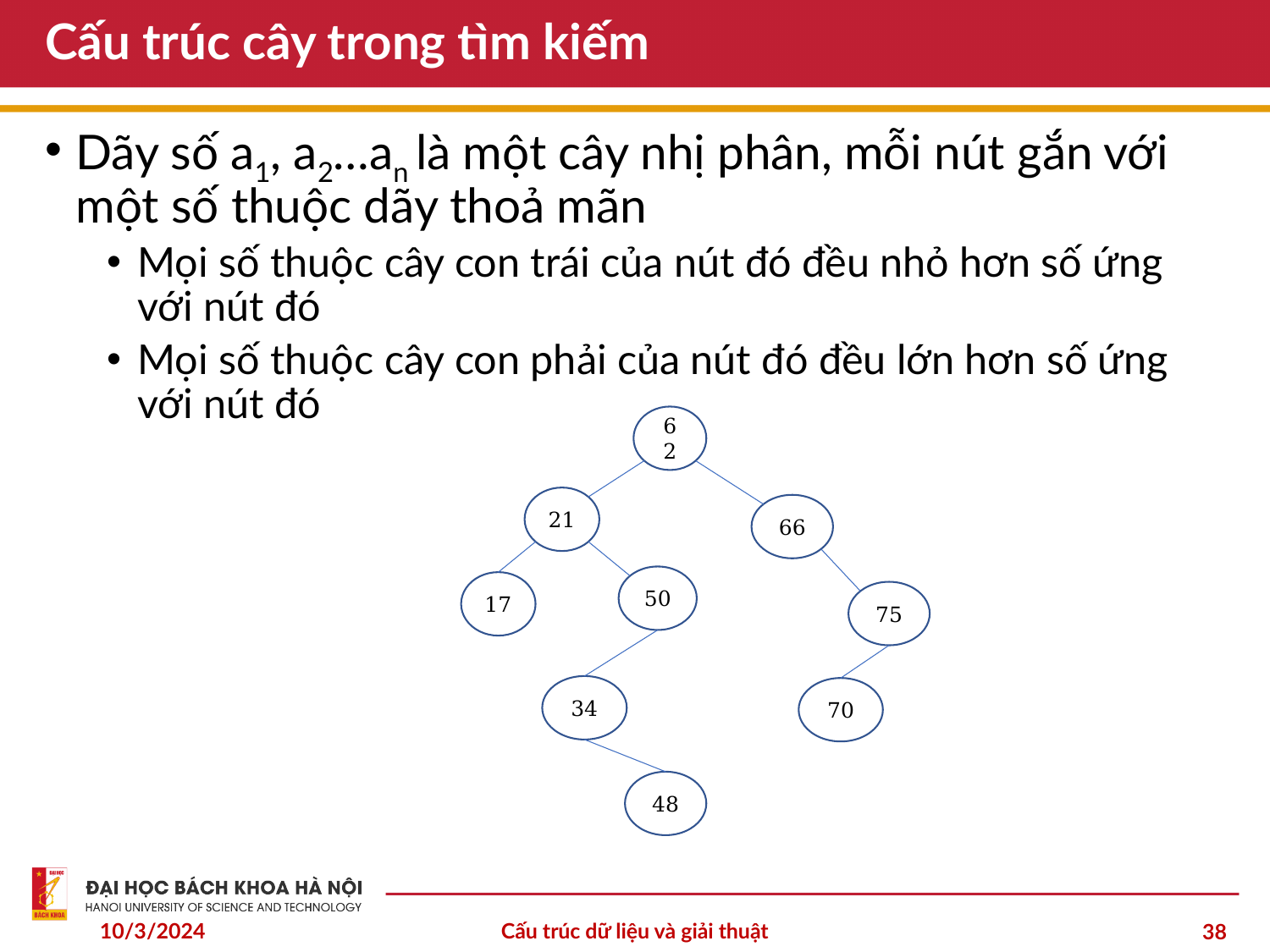

# Cấu trúc cây trong tìm kiếm
Dãy số a1, a2…an là một cây nhị phân, mỗi nút gắn với một số thuộc dãy thoả mãn
Mọi số thuộc cây con trái của nút đó đều nhỏ hơn số ứng với nút đó
Mọi số thuộc cây con phải của nút đó đều lớn hơn số ứng với nút đó
62
21
50
17
34
48
66
75
70
10/3/2024
Cấu trúc dữ liệu và giải thuật
38